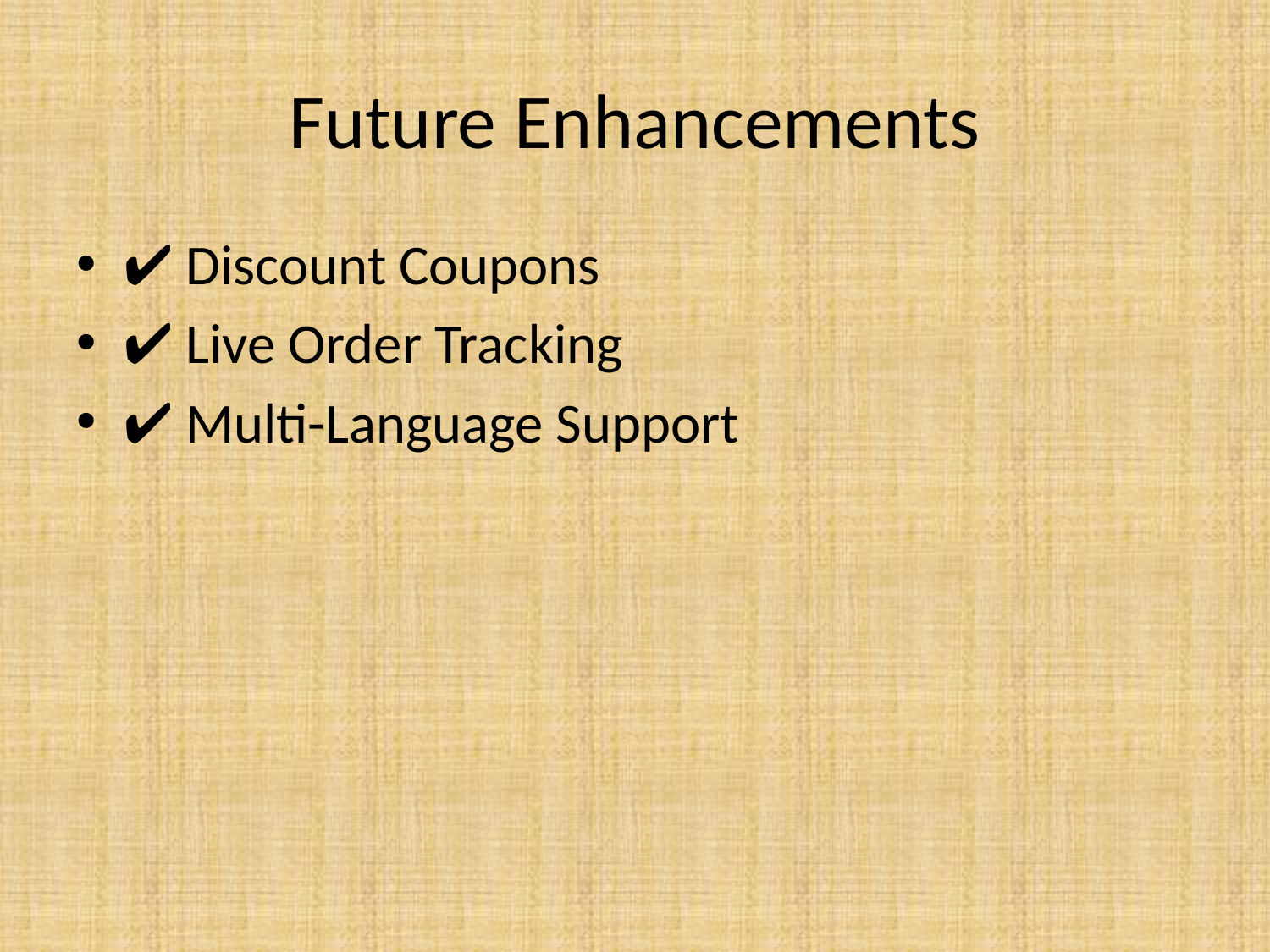

# Future Enhancements
✔ Discount Coupons
✔ Live Order Tracking
✔ Multi-Language Support